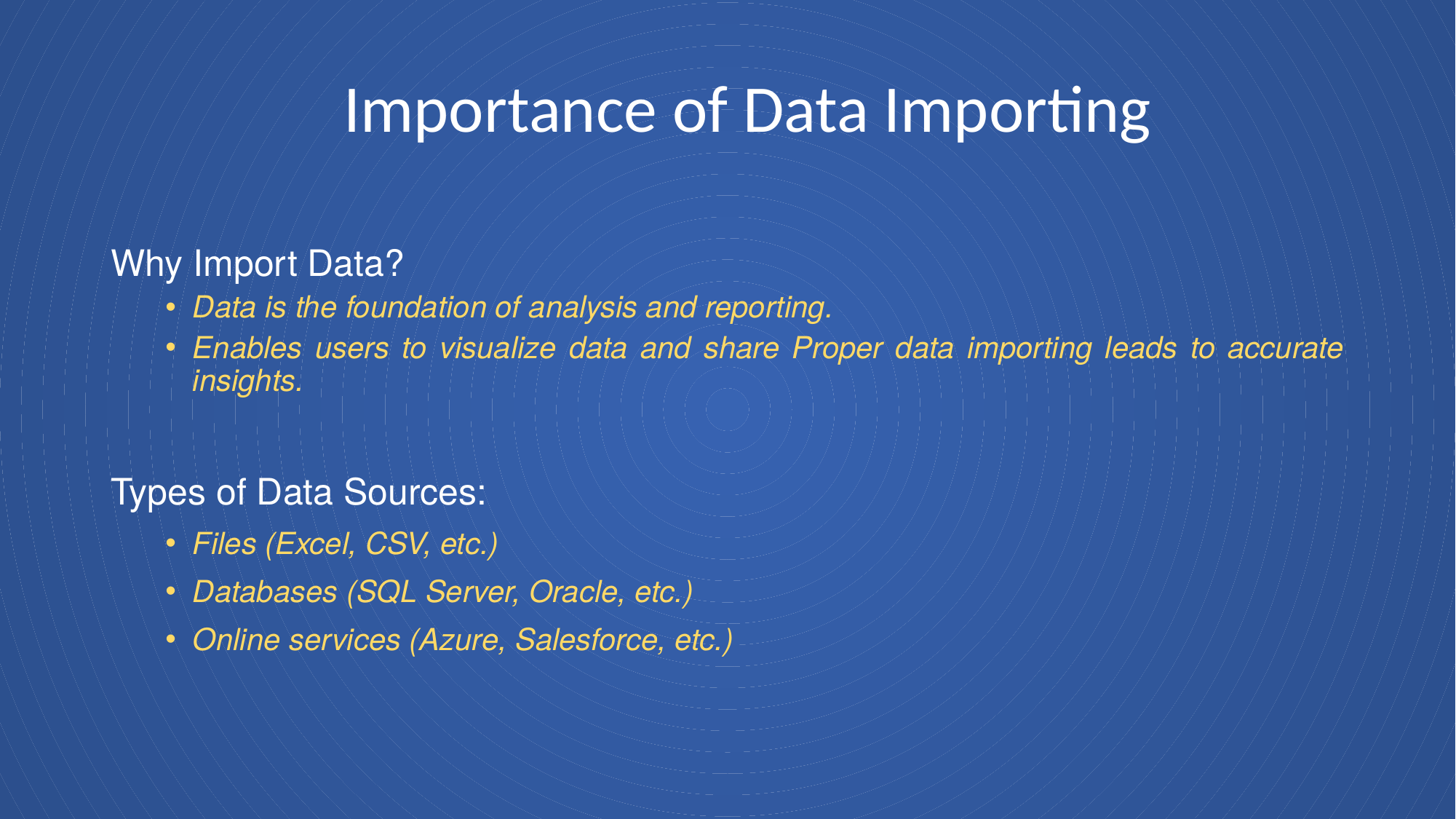

# Importance of Data Importing
Why Import Data?
Data is the foundation of analysis and reporting.
Enables users to visualize data and share Proper data importing leads to accurate insights.

Types of Data Sources:
Files (Excel, CSV, etc.)
Databases (SQL Server, Oracle, etc.)
Online services (Azure, Salesforce, etc.)